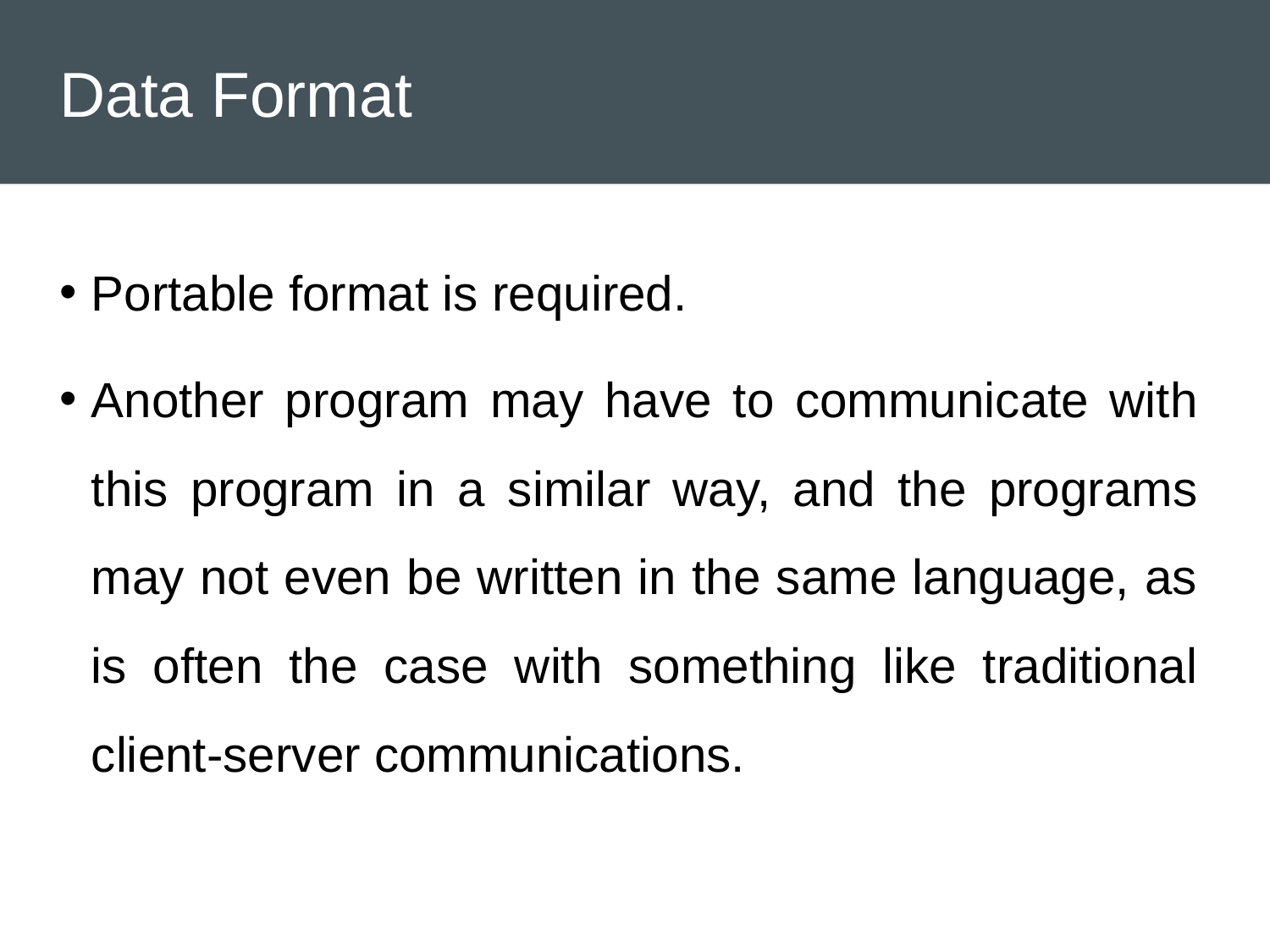

# Data Format
Portable format is required.
Another program may have to communicate with this program in a similar way, and the programs may not even be written in the same language, as is often the case with something like traditional client-server communications.